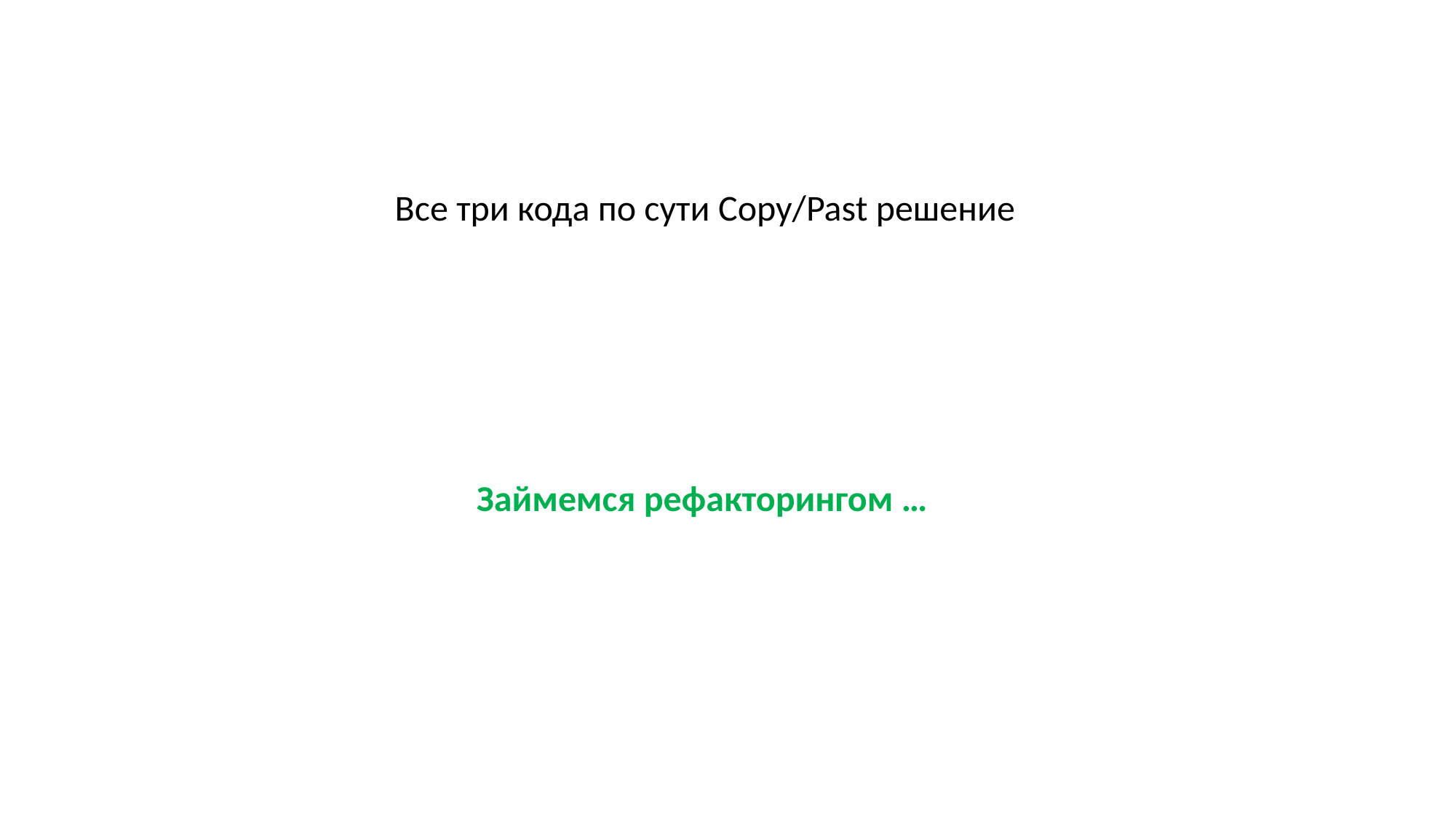

Все три кода по сути Copy/Past решение
Займемся рефакторингом …